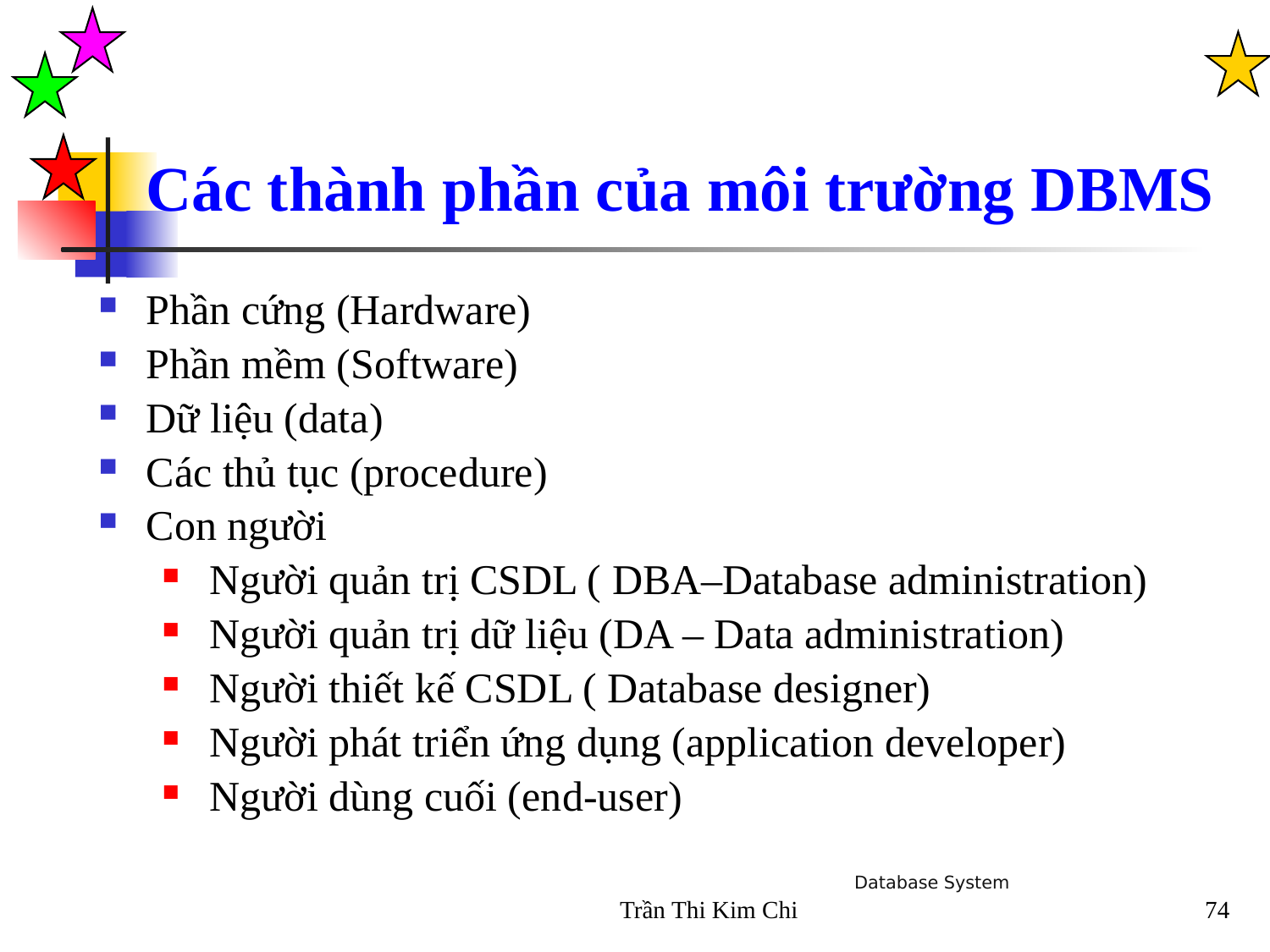

Các thành phần của môi trường DBMS
Phần cứng (Hardware)
Phần mềm (Software)
Dữ liệu (data)
Các thủ tục (procedure)
Con người
Người quản trị CSDL ( DBA–Database administration)
Người quản trị dữ liệu (DA – Data administration)
Người thiết kế CSDL ( Database designer)
Người phát triển ứng dụng (application developer)
Người dùng cuối (end-user)
Database System
Trần Thi Kim Chi
74